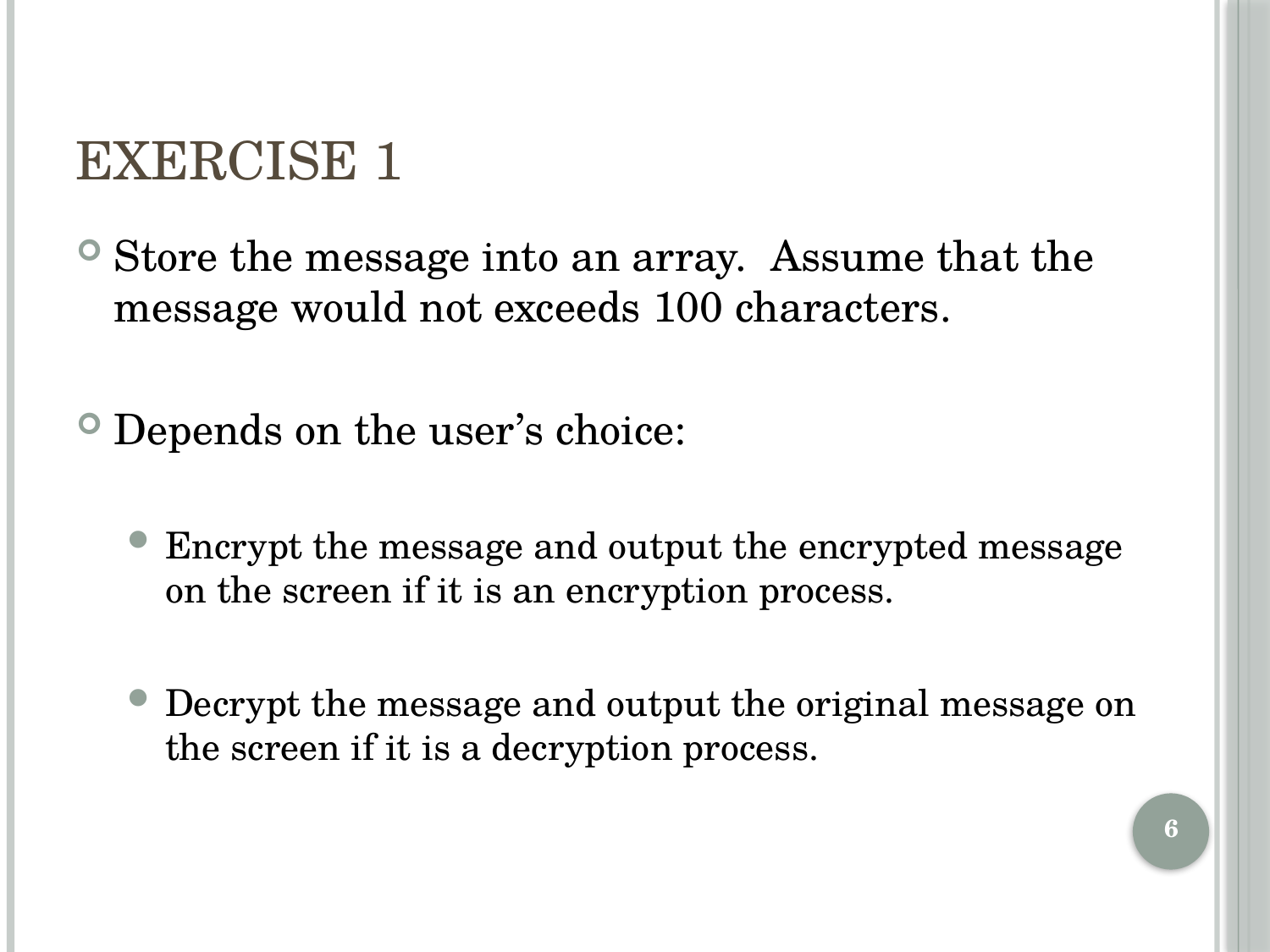

# Exercise 1
Store the message into an array.  Assume that the message would not exceeds 100 characters.

Depends on the user’s choice:

Encrypt the message and output the encrypted message on the screen if it is an encryption process.

Decrypt the message and output the original message on the screen if it is a decryption process.

6